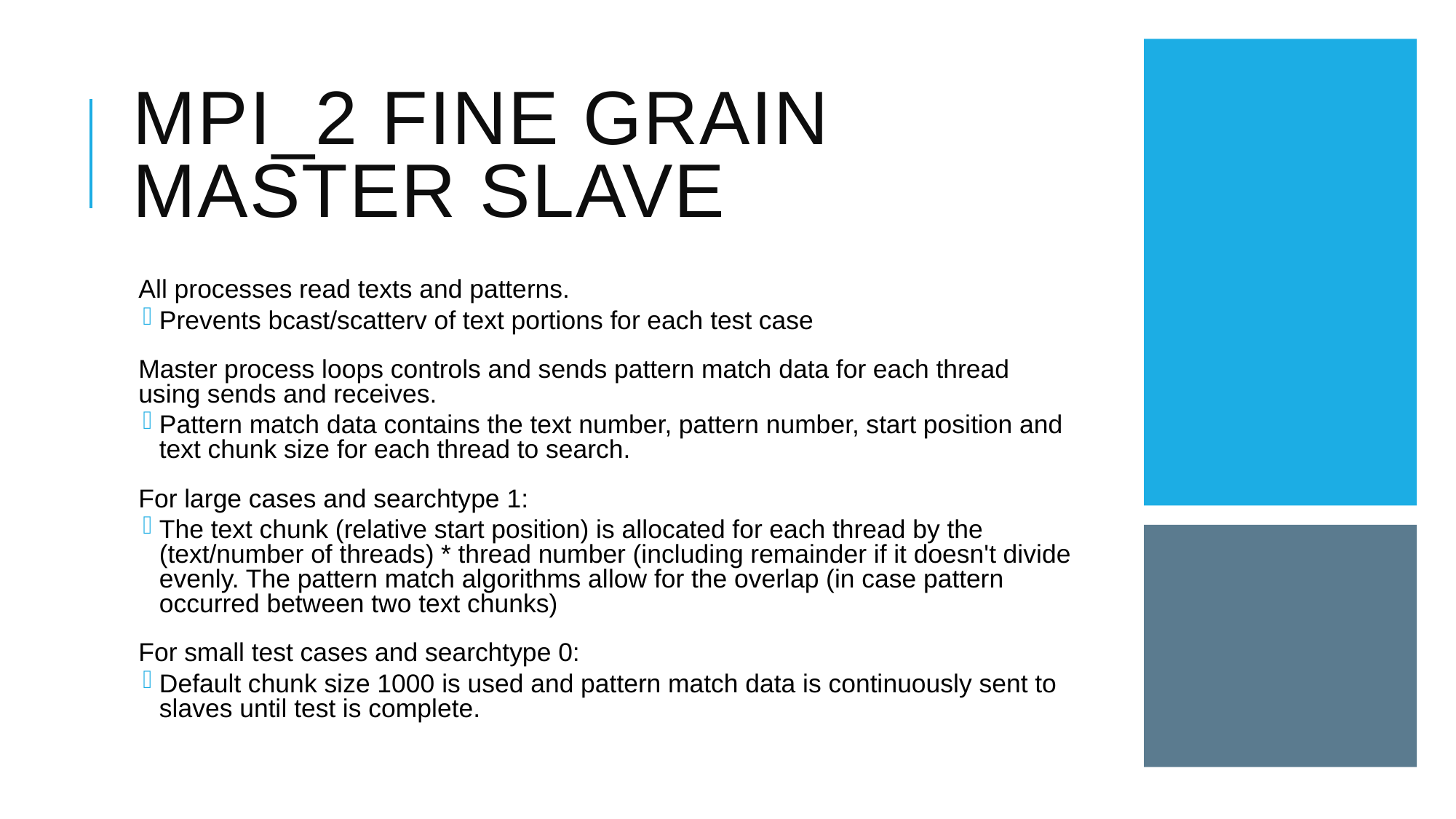

# MPI_2 FinE Grain Master slave
All processes read texts and patterns.
Prevents bcast/scatterv of text portions for each test case
Master process loops controls and sends pattern match data for each thread using sends and receives.
Pattern match data contains the text number, pattern number, start position and text chunk size for each thread to search.
For large cases and searchtype 1:
The text chunk (relative start position) is allocated for each thread by the (text/number of threads) * thread number (including remainder if it doesn't divide evenly. The pattern match algorithms allow for the overlap (in case pattern occurred between two text chunks)
For small test cases and searchtype 0:
Default chunk size 1000 is used and pattern match data is continuously sent to slaves until test is complete.